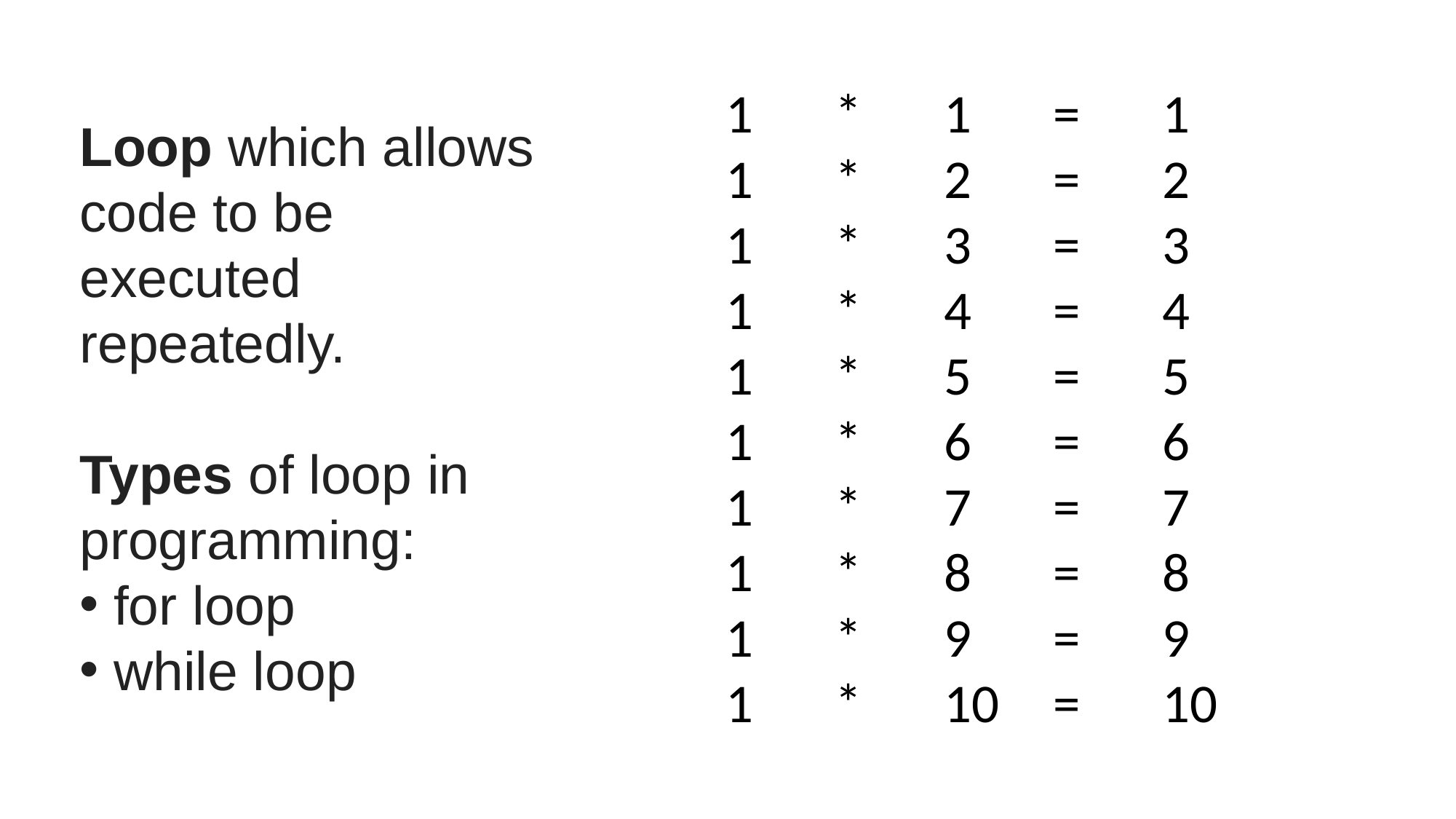

1	*	1	=	1
1	*	2	=	2
1	*	3	=	3
1	*	4	=	4
1	*	5	=	5
1	*	6	=	6
1	*	7	=	7
1	*	8	=	8
1	*	9	=	9
1	*	10	=	10
Loop which allows code to be executed repeatedly.

Types of loop in programming:
for loop
while loop